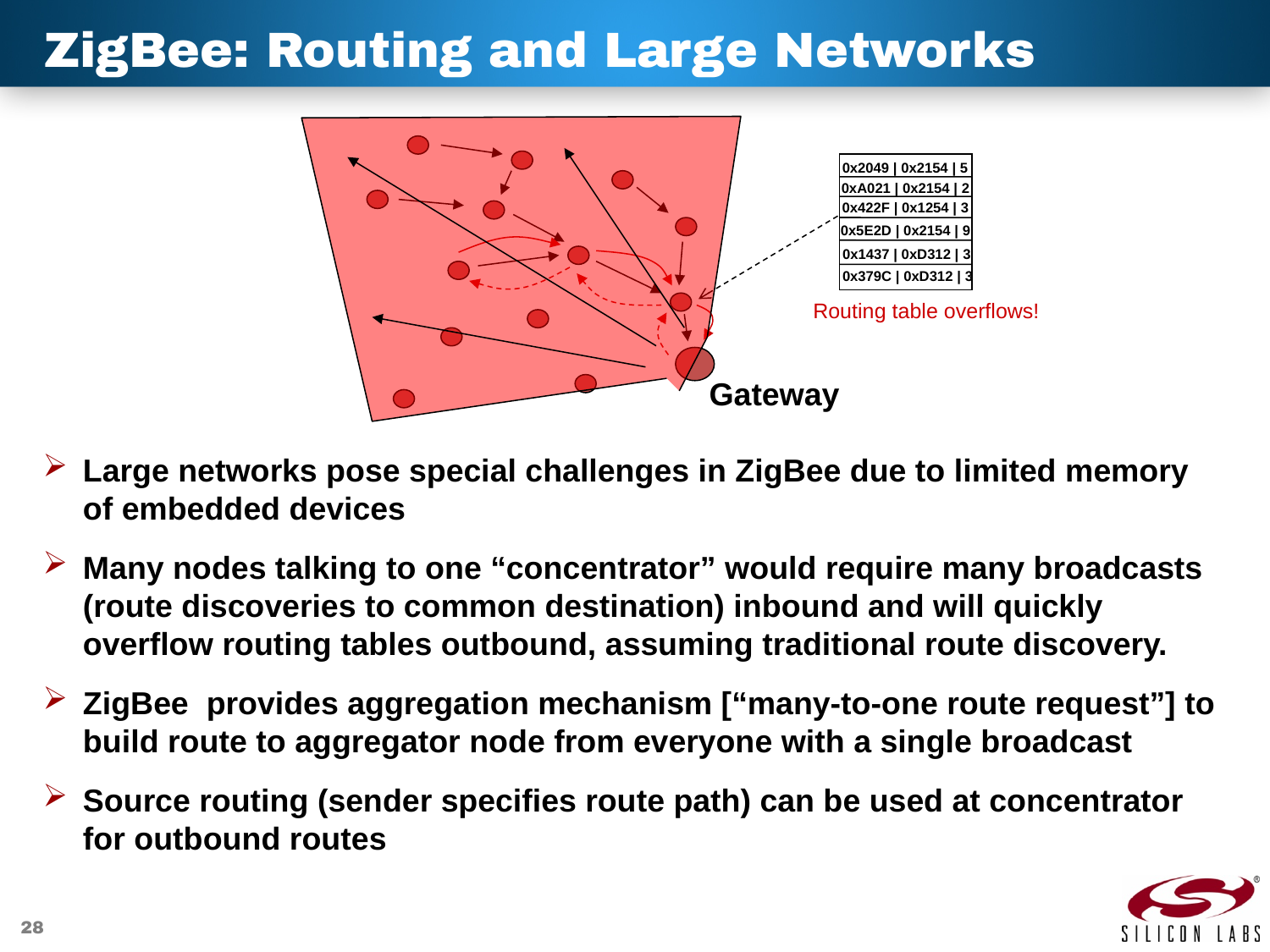

# ZigBee: Routing and Large Networks

0x2049 | 0x2154 | 5

0xA021 | 0x2154 | 2

0x422F | 0x1254 | 3

0x5E2D | 0x2154 | 9

0x1437 | 0xD312 | 3

0x379C | 0xD312 | 3

Routing table overflows!

Gateway

Large networks pose special challenges in ZigBee due to limited memory of embedded devices
Many nodes talking to one “concentrator” would require many broadcasts (route discoveries to common destination) inbound and will quickly overflow routing tables outbound, assuming traditional route discovery.
ZigBee  provides aggregation mechanism [“many-to-one route request”] to build route to aggregator node from everyone with a single broadcast
Source routing (sender specifies route path) can be used at concentrator for outbound routes